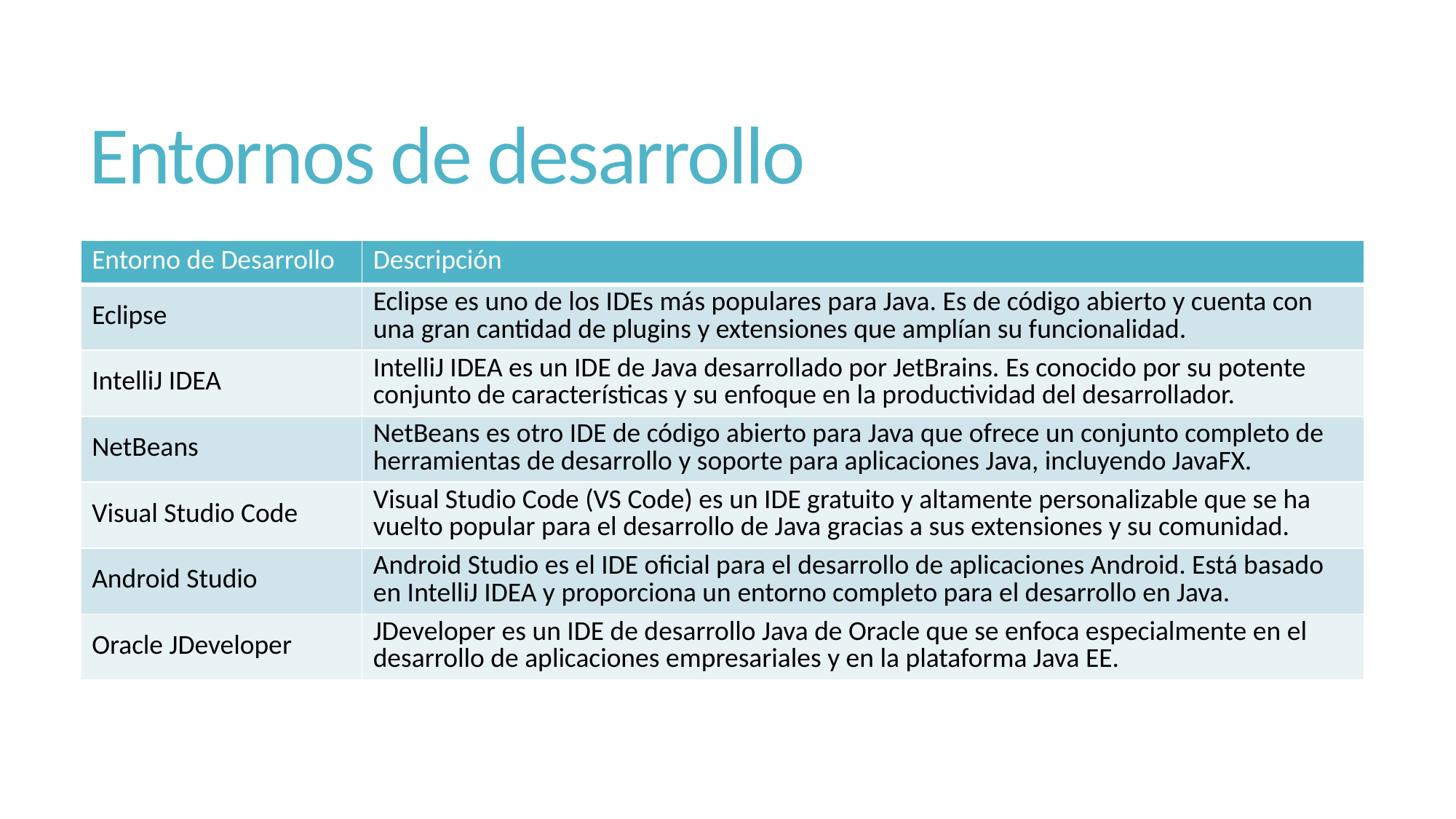

# Entornos de desarrollo
| Entorno de Desarrollo | Descripción |
| --- | --- |
| Eclipse | Eclipse es uno de los IDEs más populares para Java. Es de código abierto y cuenta con una gran cantidad de plugins y extensiones que amplían su funcionalidad. |
| IntelliJ IDEA | IntelliJ IDEA es un IDE de Java desarrollado por JetBrains. Es conocido por su potente conjunto de características y su enfoque en la productividad del desarrollador. |
| NetBeans | NetBeans es otro IDE de código abierto para Java que ofrece un conjunto completo de herramientas de desarrollo y soporte para aplicaciones Java, incluyendo JavaFX. |
| Visual Studio Code | Visual Studio Code (VS Code) es un IDE gratuito y altamente personalizable que se ha vuelto popular para el desarrollo de Java gracias a sus extensiones y su comunidad. |
| Android Studio | Android Studio es el IDE oficial para el desarrollo de aplicaciones Android. Está basado en IntelliJ IDEA y proporciona un entorno completo para el desarrollo en Java. |
| Oracle JDeveloper | JDeveloper es un IDE de desarrollo Java de Oracle que se enfoca especialmente en el desarrollo de aplicaciones empresariales y en la plataforma Java EE. |